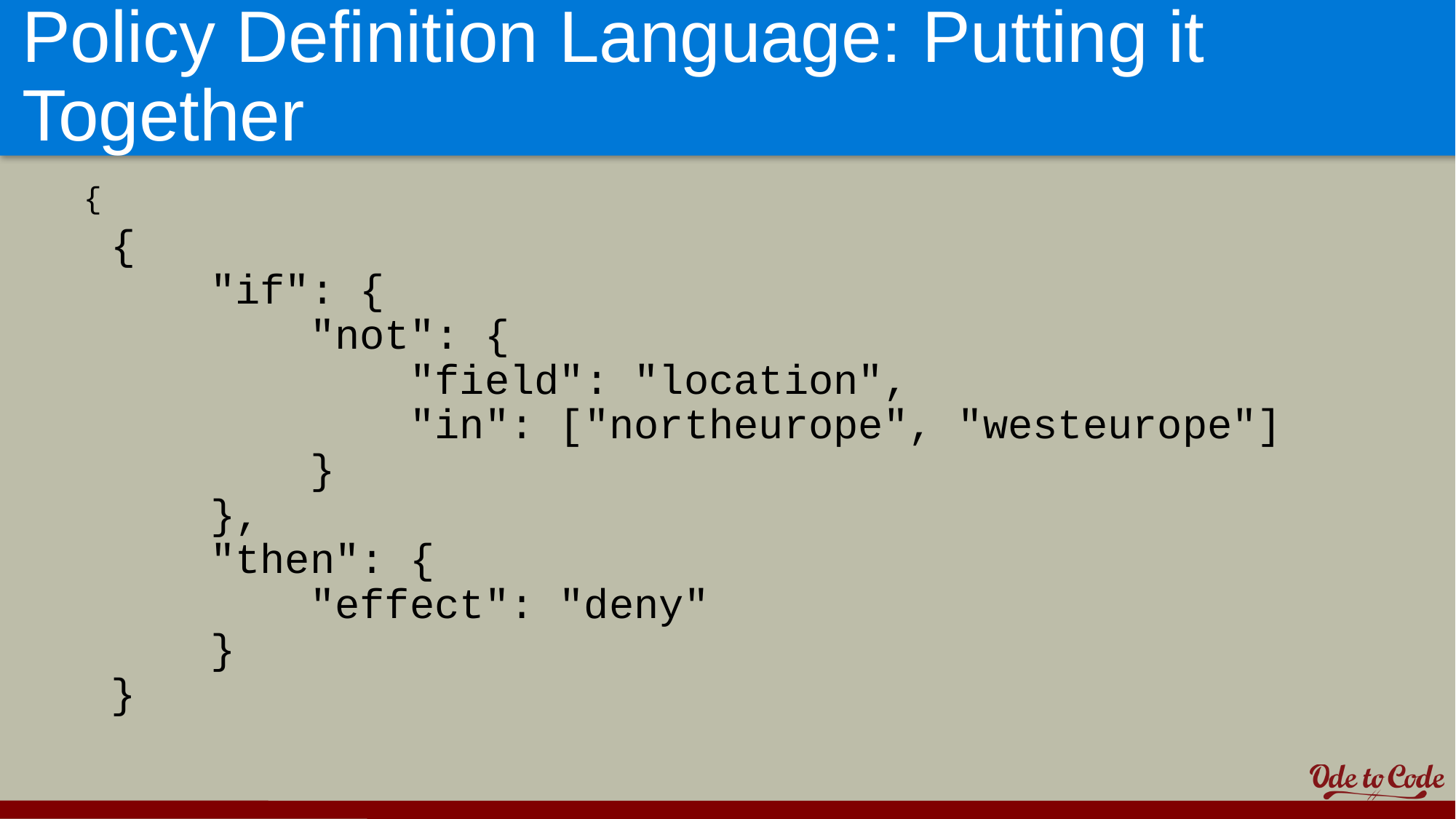

{
Policy Definition Language: Putting it Together
{
    "if": {
        "not": {
            "field": "location",
            "in": ["northeurope", "westeurope"]
        }
    },
    "then": {
        "effect": "deny"
    }
}